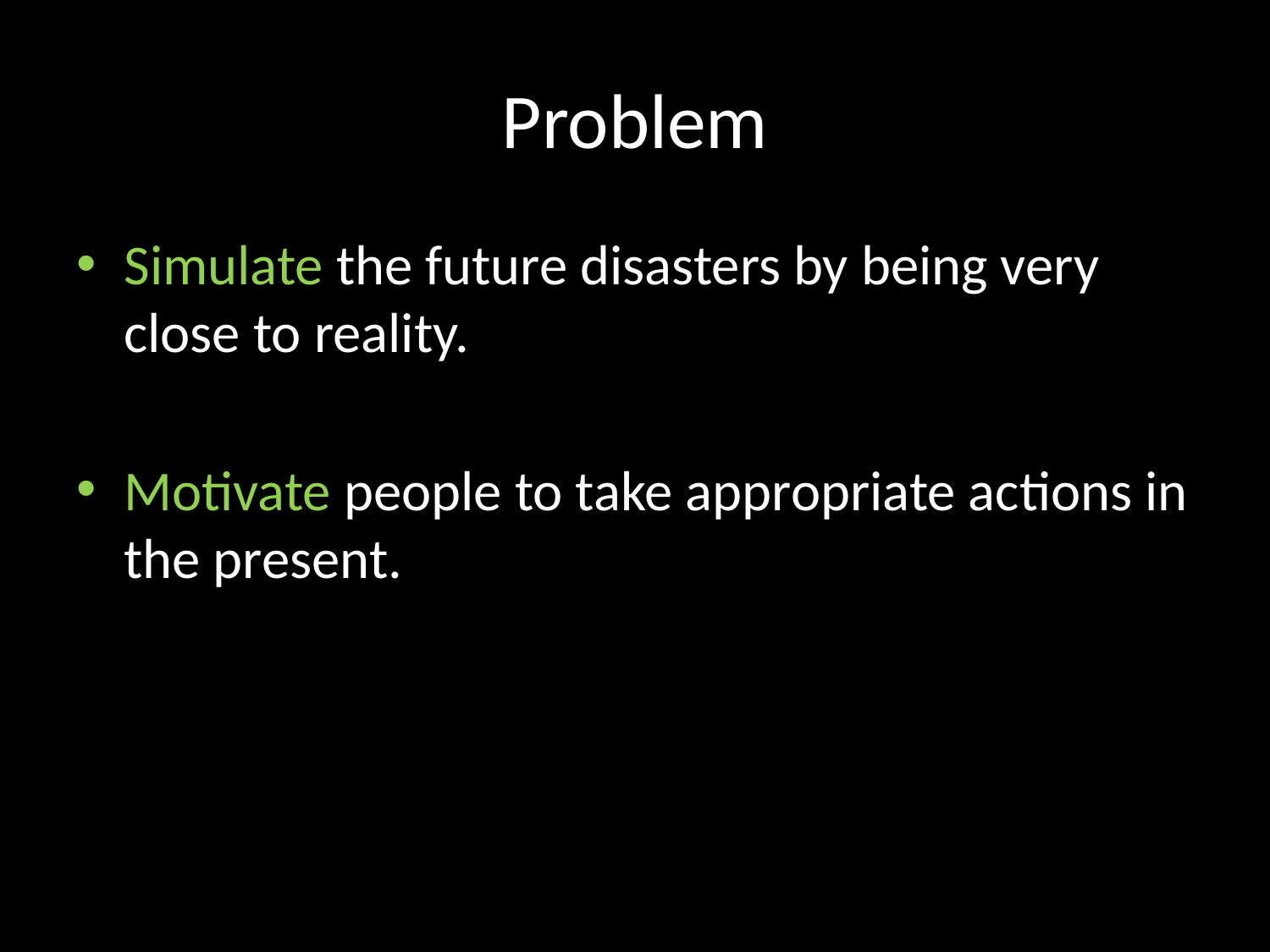

# Problem
Simulate the future disasters by being very close to reality.

Motivate people to take appropriate actions in the present.